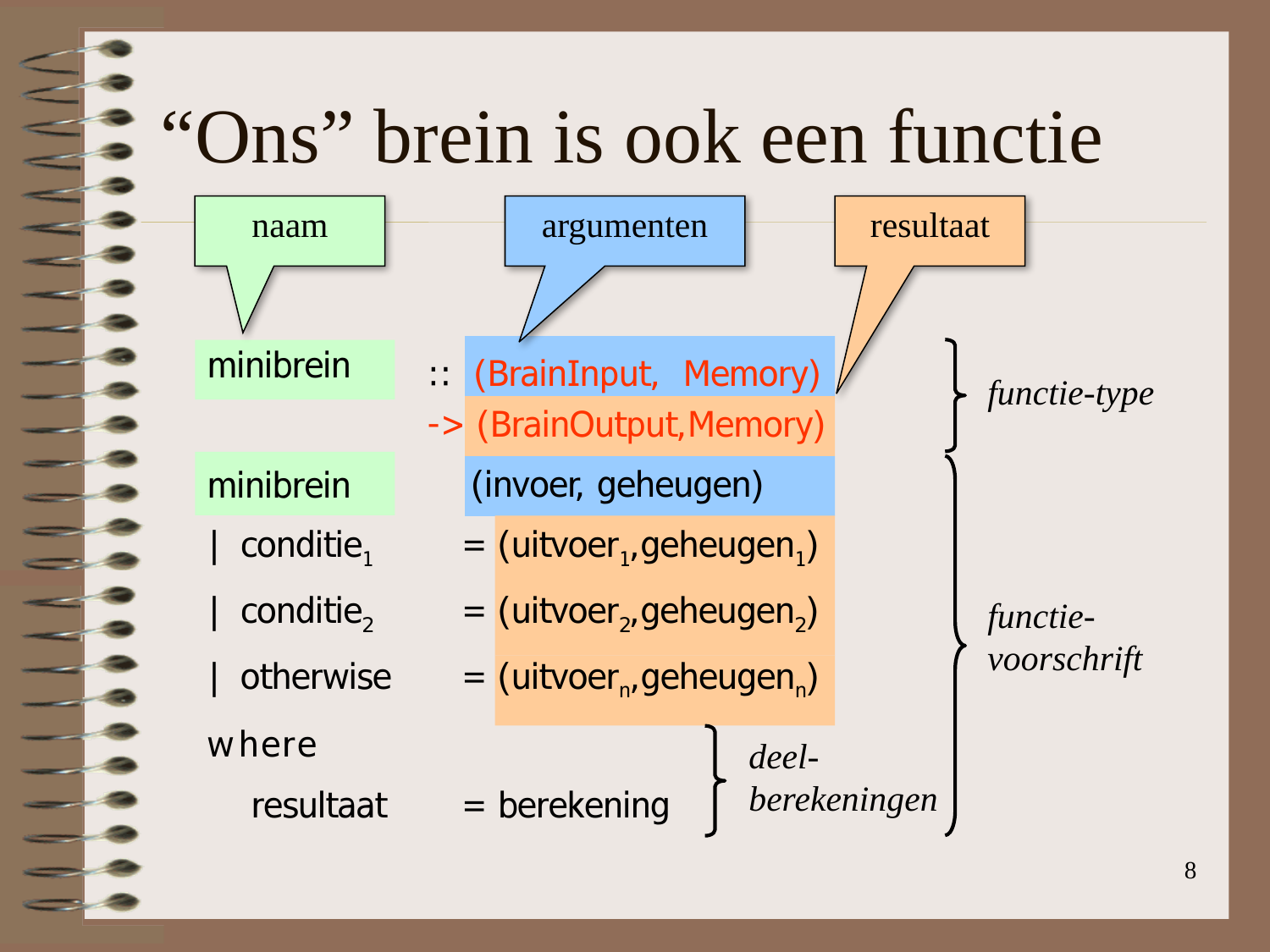

# “Ons” brein is ook een functie
naam
argumenten
resultaat
::  (BrainInput,  Memory)
-> (BrainOutput,Memory)
minibrein

functie-type

                        (invoer, geheugen)
| conditie1	= (uitvoer1,geheugen1)
| conditie2	= (uitvoer2,geheugen2)
| otherwise	= (uitvoern,geheugenn)

functie-
voorschrift
minibrein

where
    resultaat	= berekening

deel-berekeningen
8